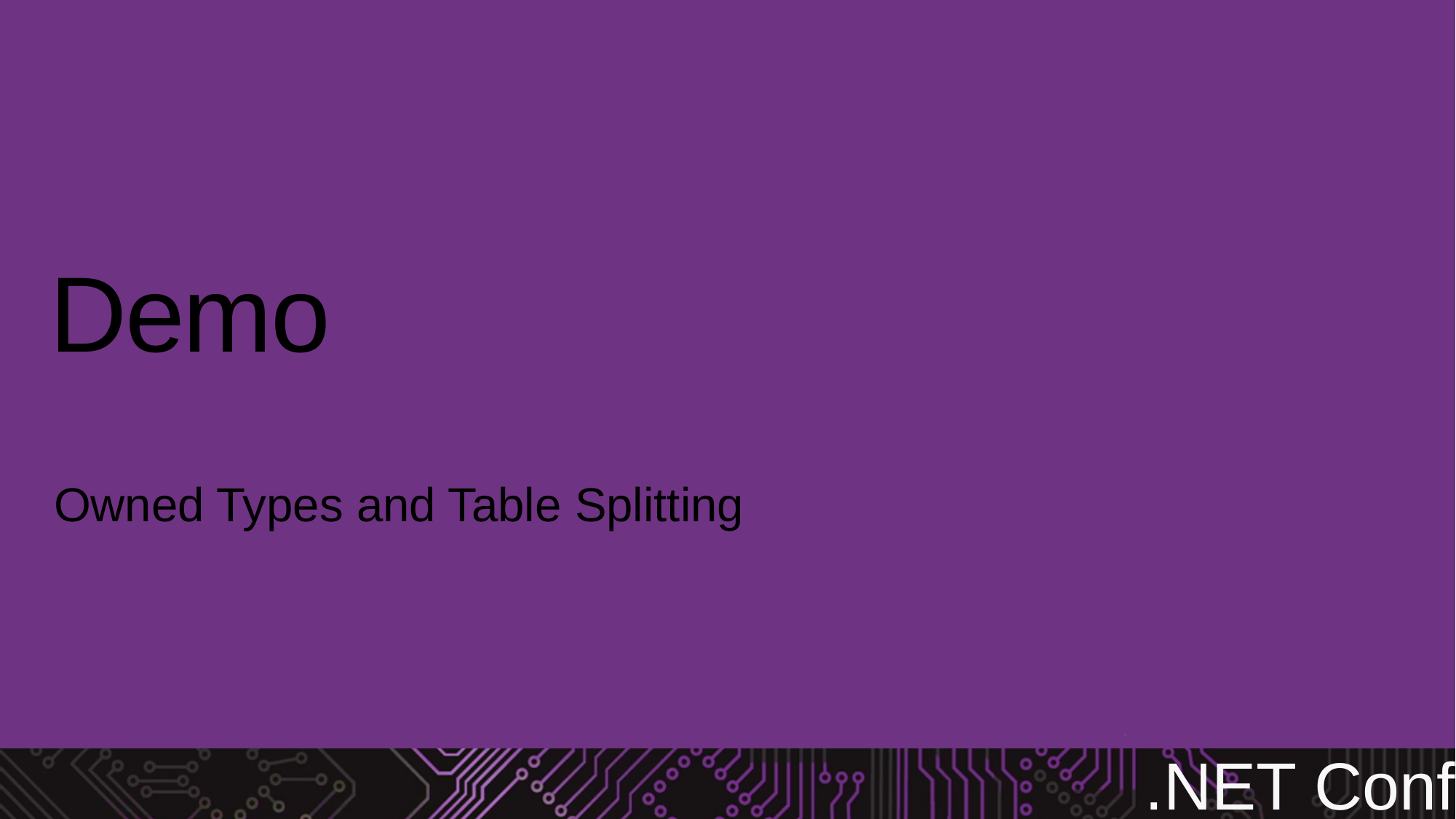

# Demo
Owned Types and Table Splitting